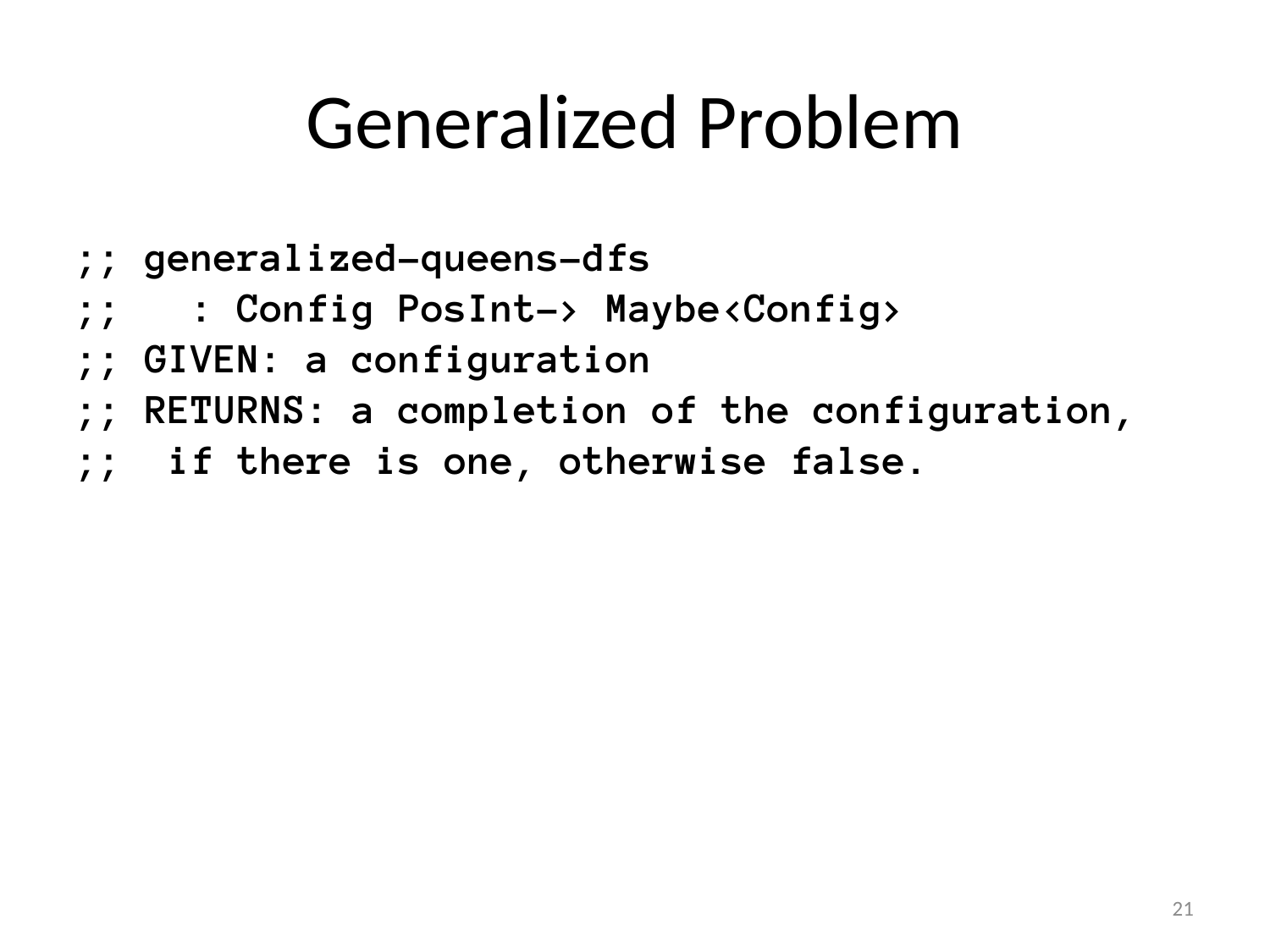

# Generalized Problem
;; generalized-queens-dfs
;;   : Config PosInt-> Maybe<Config>
;; GIVEN: a configuration
;; RETURNS: a completion of the configuration,
;;  if there is one, otherwise false.
21